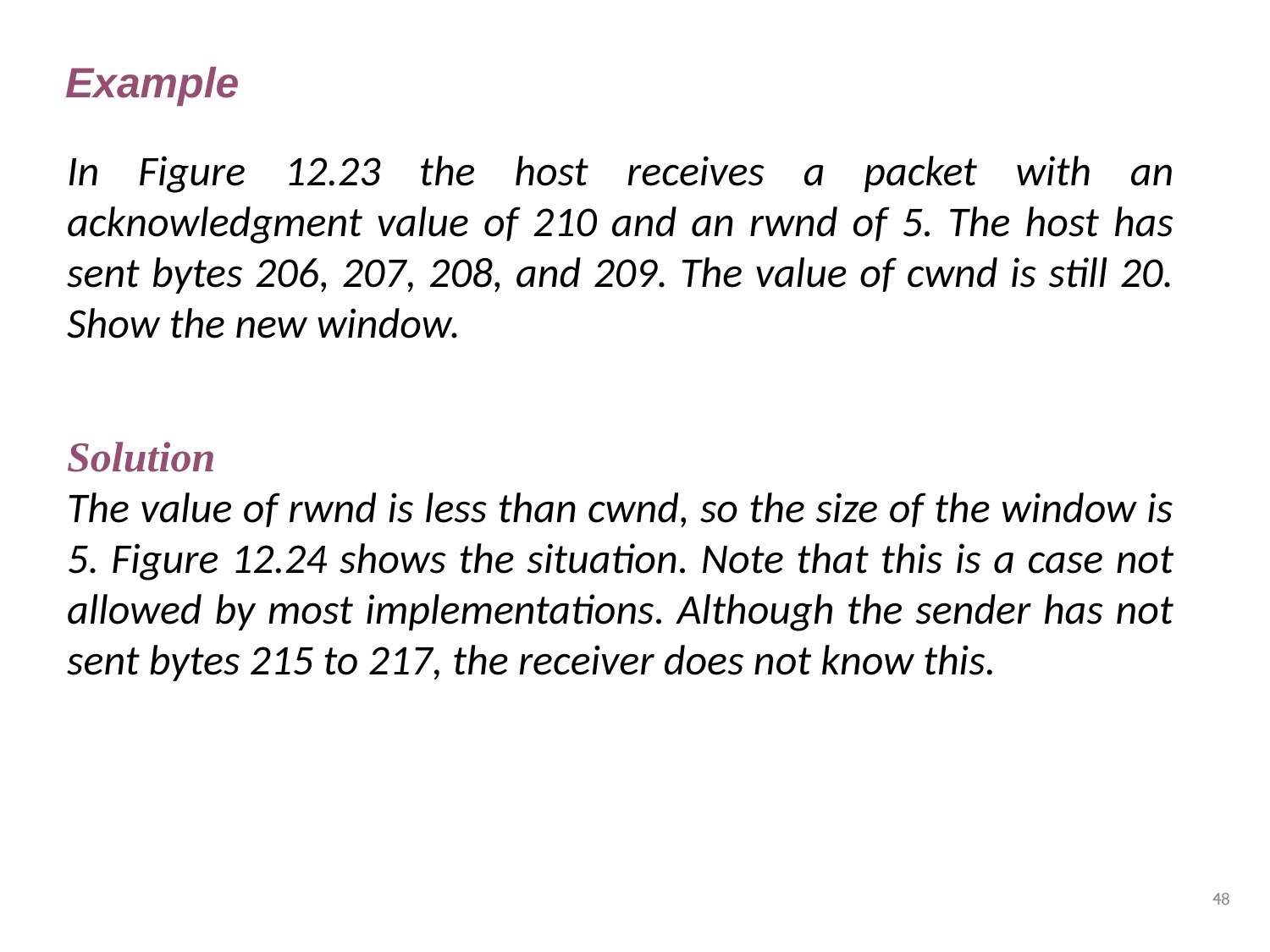

Example
In Figure 12.23 the host receives a packet with an acknowledgment value of 210 and an rwnd of 5. The host has sent bytes 206, 207, 208, and 209. The value of cwnd is still 20. Show the new window.
Solution
The value of rwnd is less than cwnd, so the size of the window is 5. Figure 12.24 shows the situation. Note that this is a case not allowed by most implementations. Although the sender has not sent bytes 215 to 217, the receiver does not know this.
48